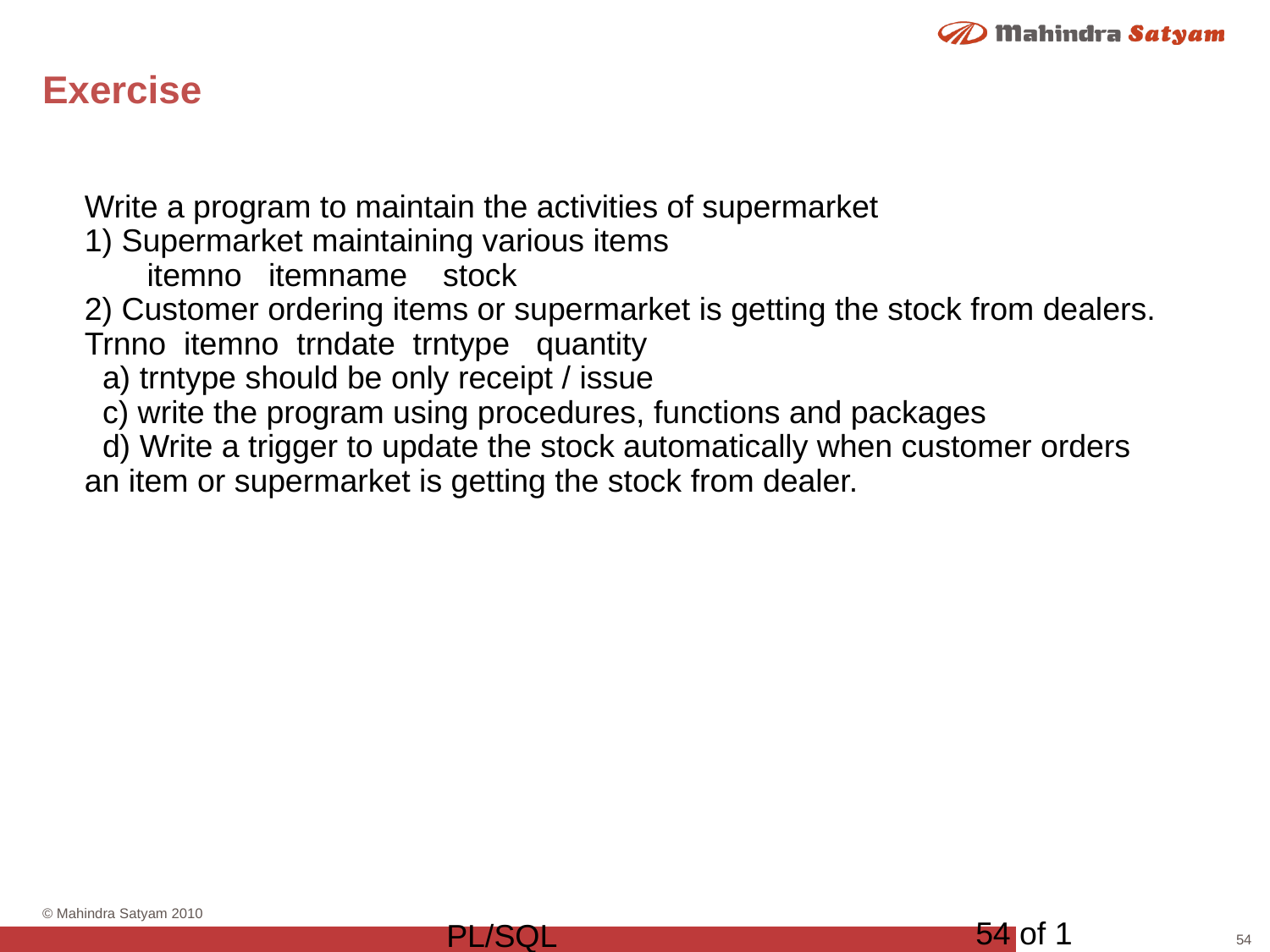

# Exercise
Write a program to maintain the activities of supermarket
1) Supermarket maintaining various items
       itemno   itemname    stock
2) Customer ordering items or supermarket is getting the stock from dealers.
Trnno  itemno  trndate  trntype   quantity
  a) trntype should be only receipt / issue
  c) write the program using procedures, functions and packages
  d) Write a trigger to update the stock automatically when customer orders an item or supermarket is getting the stock from dealer.

54 of 1
PL/SQL